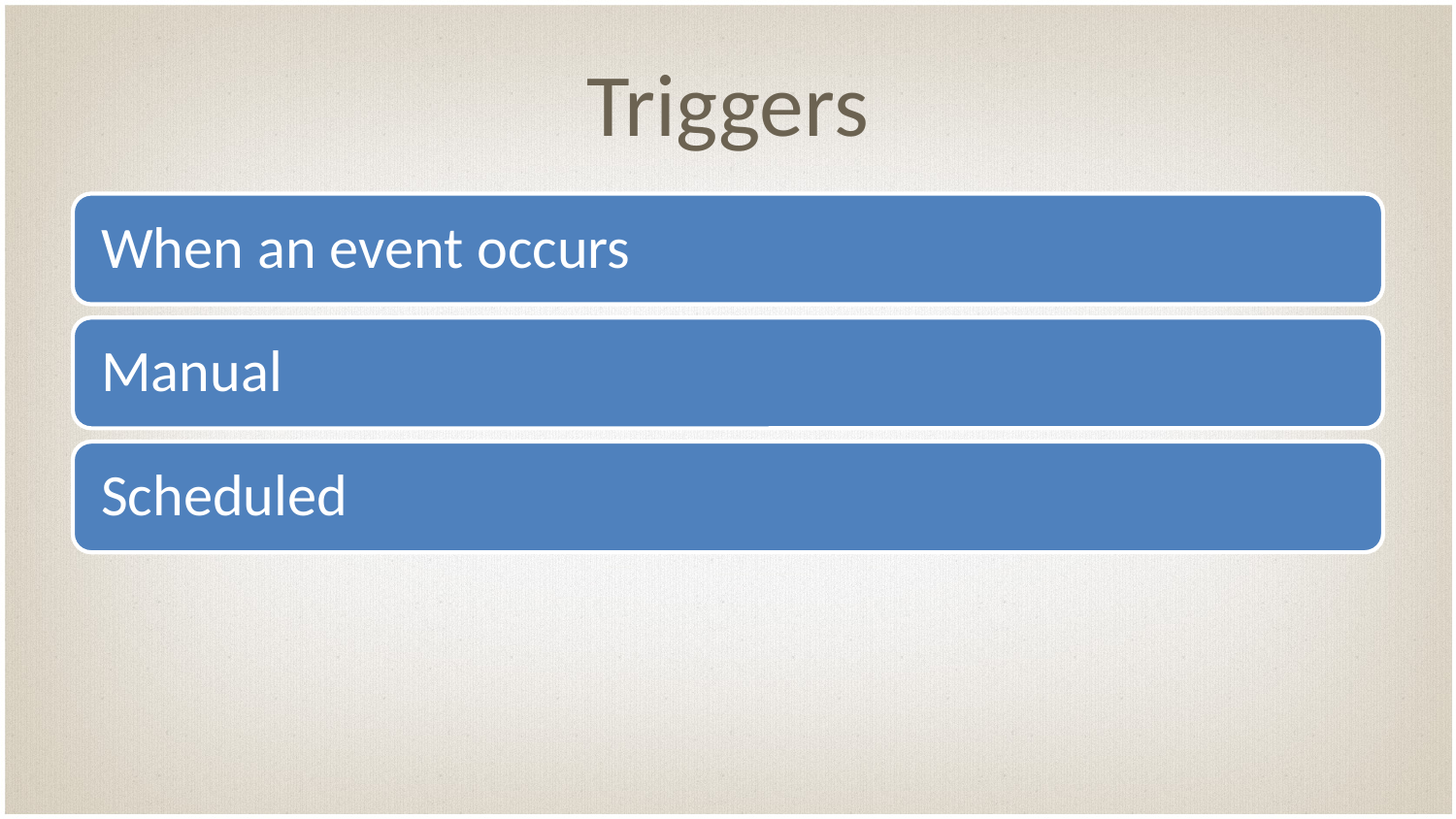

# Triggers
When an event occurs
Manual
Scheduled